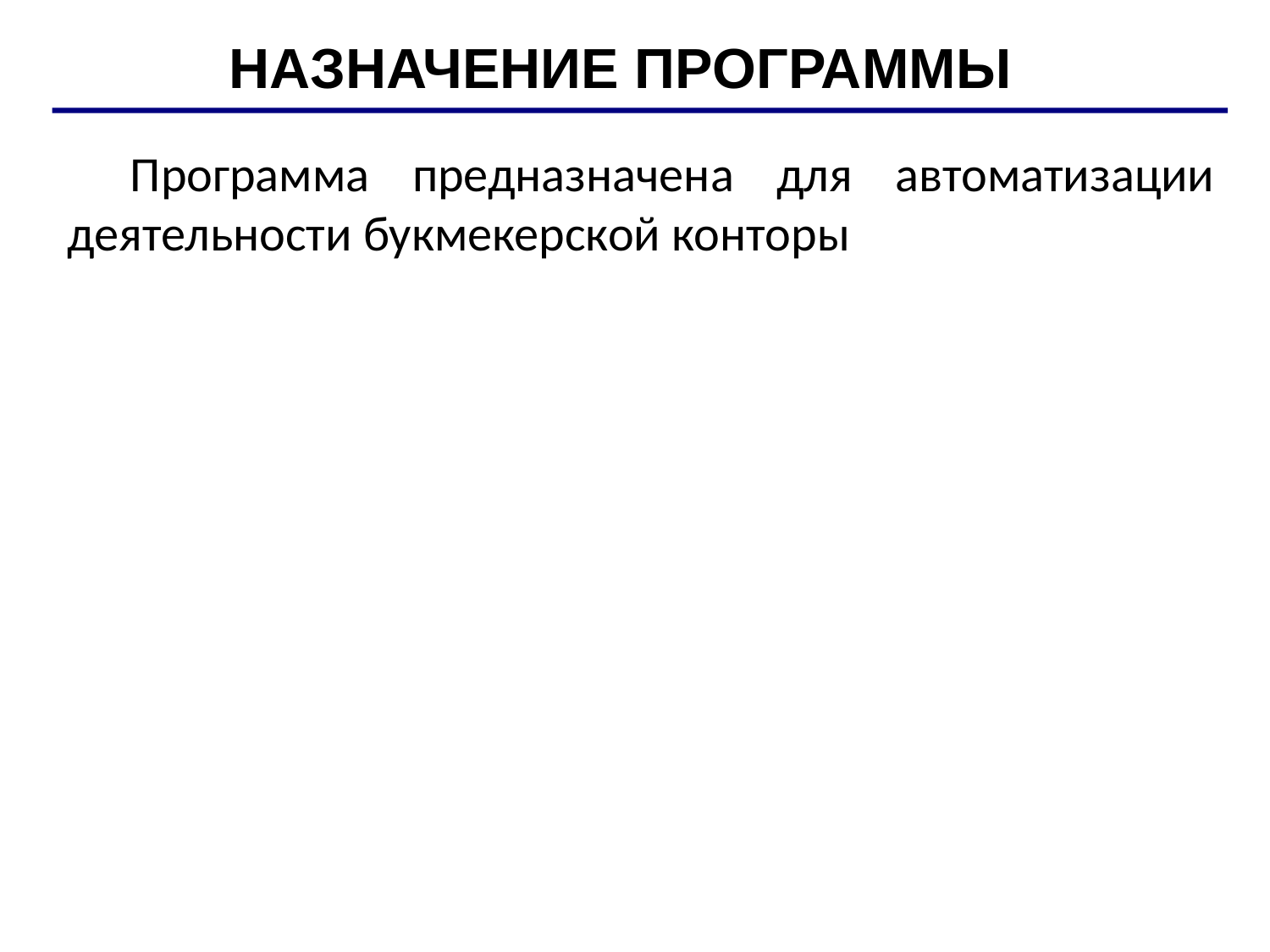

НАЗНАЧЕНИЕ ПРОГРАММЫ

Программа предназначена для автоматизации деятельности букмекерской конторы